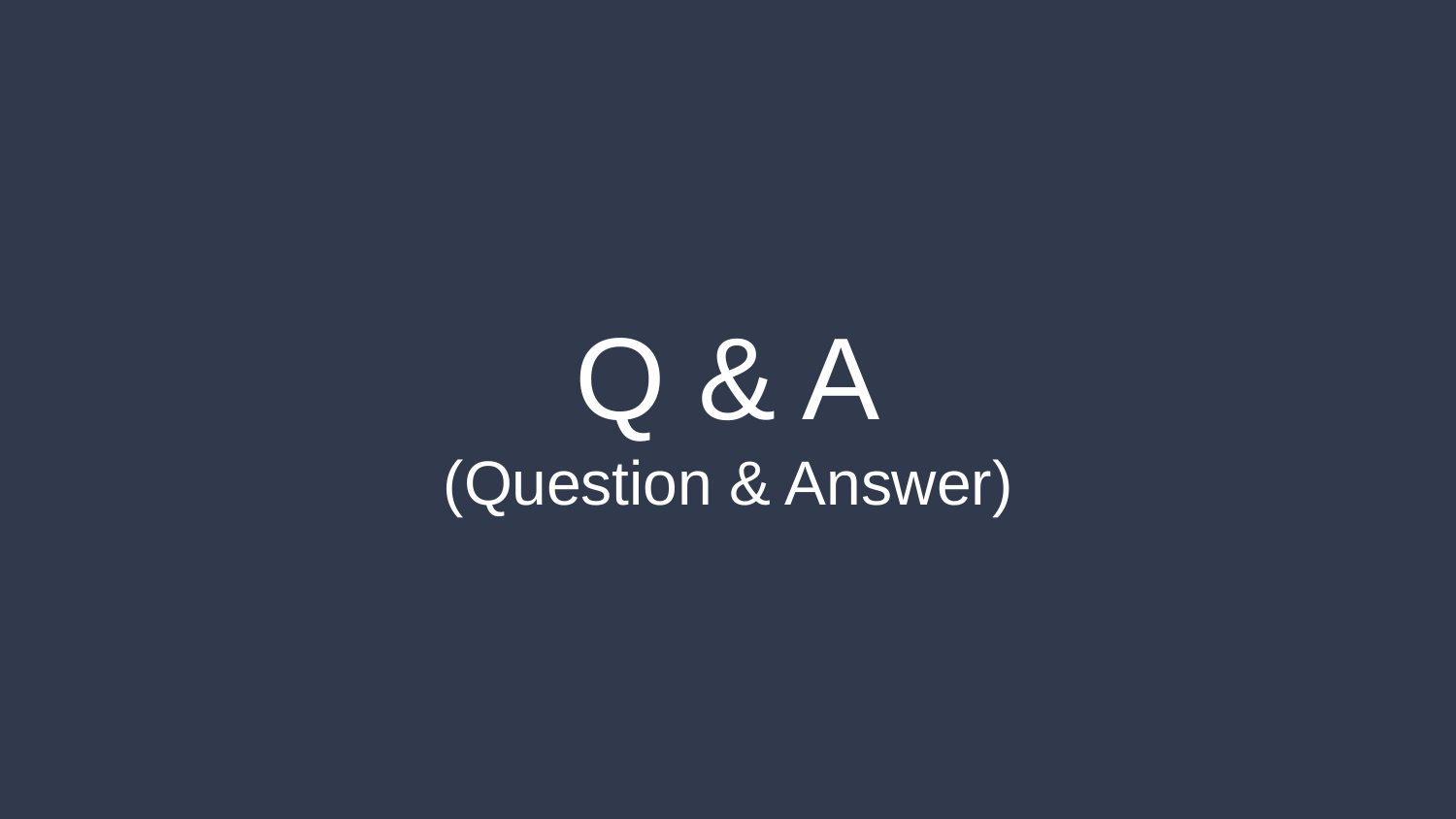

# Q & A
(Question & Answer)